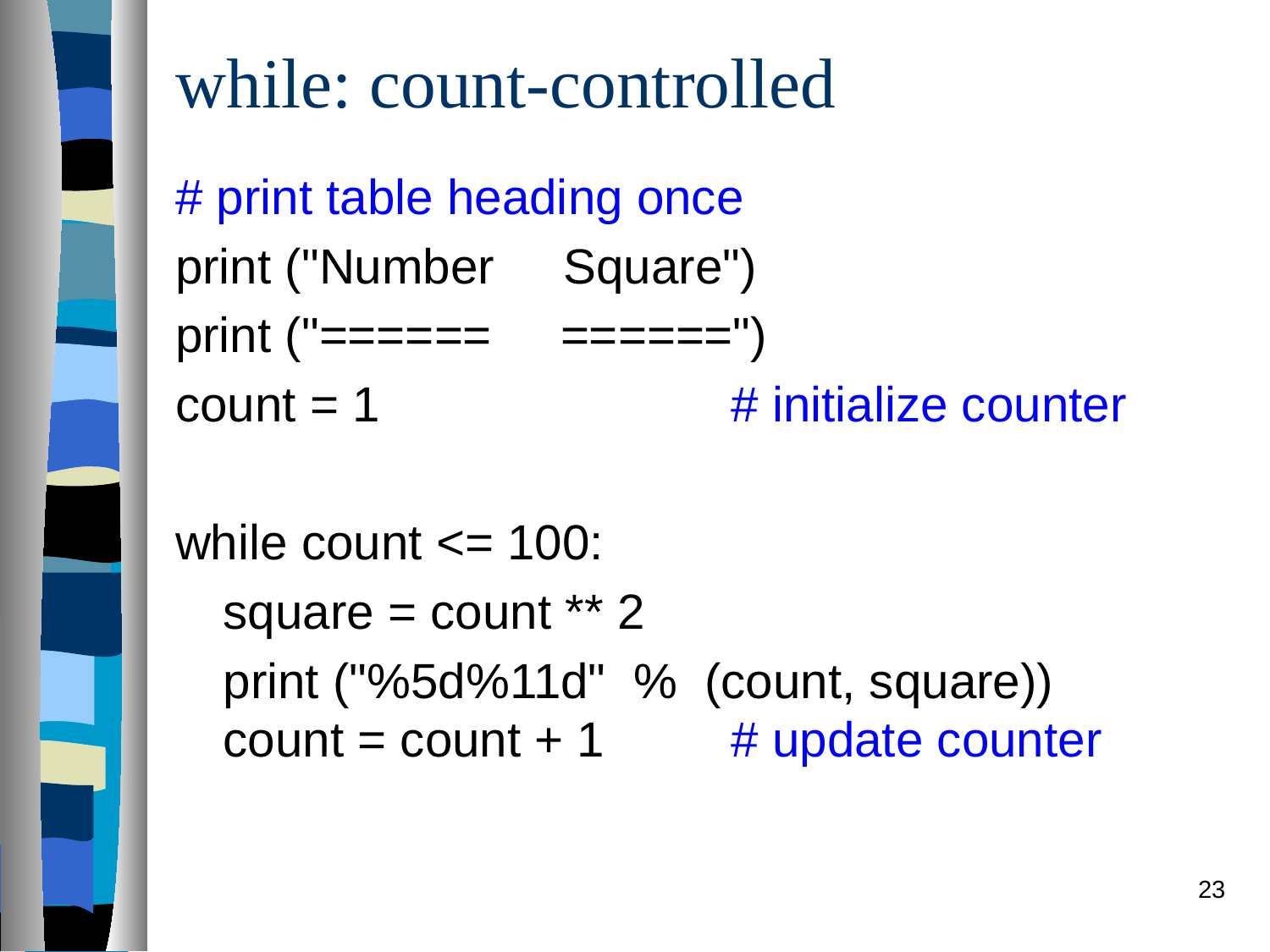

# while: count-controlled
# print table heading once
print ("Number     Square")
print ("======     ======")
count = 1			# initialize counter

while count <= 100:
	square = count ** 2
	print ("%5d%11d"  %  (count, square))
count = count + 1	# update counter
23